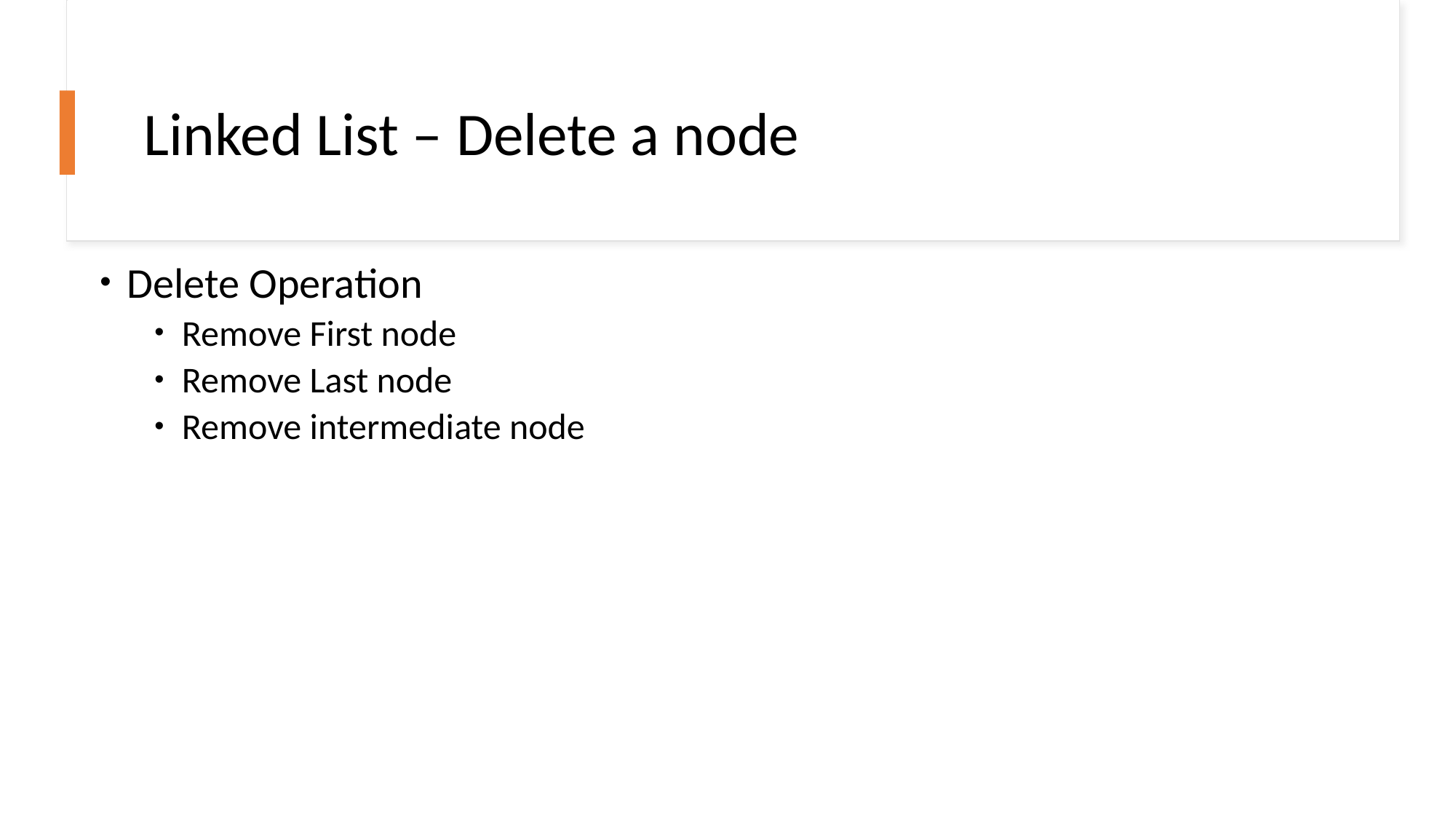

# Linked List – Delete a node

Delete Operation
Remove First node
Remove Last node
Remove intermediate node